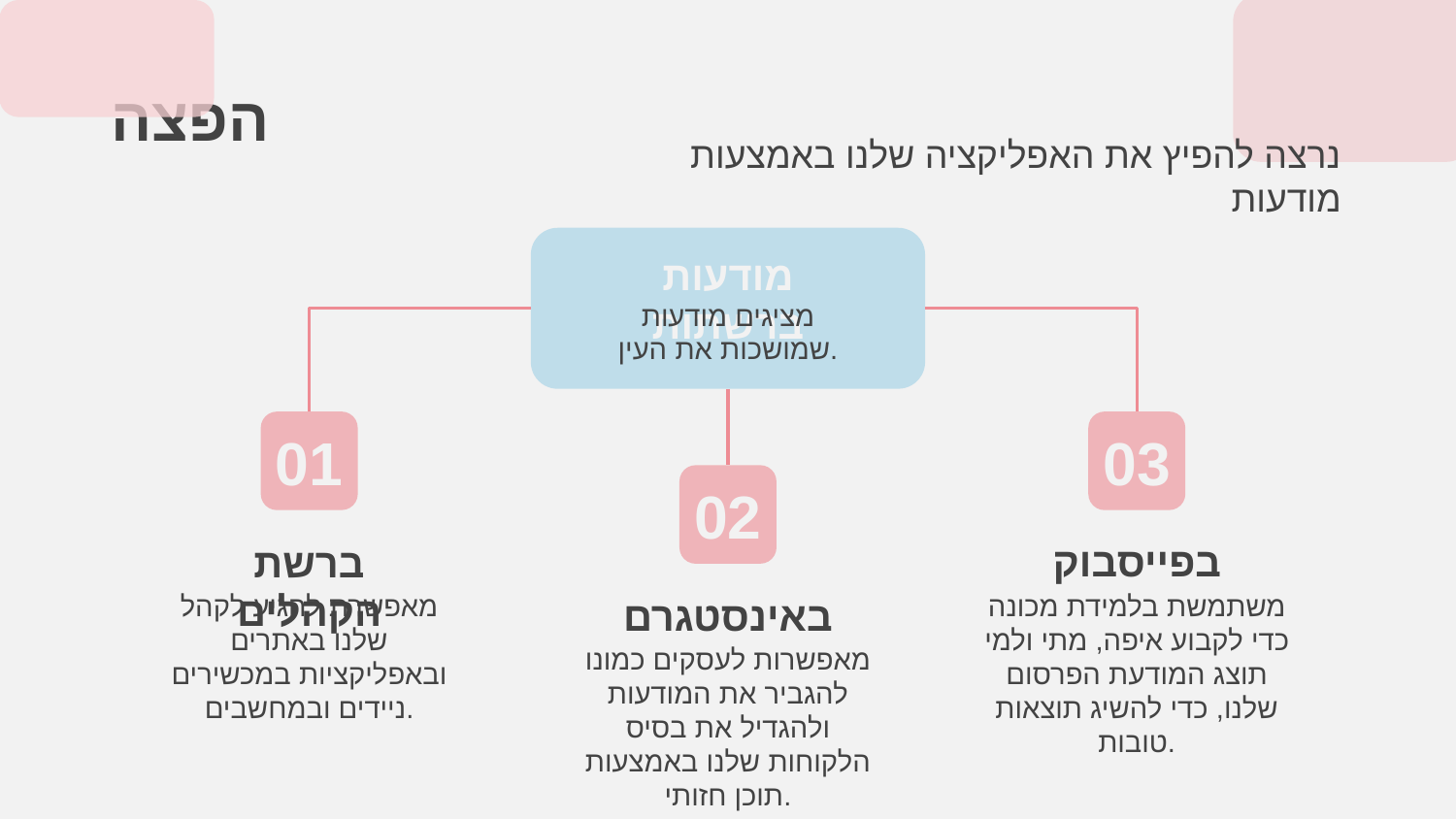

הפצה
# נרצה להפיץ את האפליקציה שלנו באמצעות מודעות

מודעות ברשתות
מציגים מודעות שמושכות את העין.

01
03

02
בפייסבוק
ברשת הקהלים
מאפשרת להגיע לקהל שלנו באתרים ובאפליקציות במכשירים ניידים ובמחשבים.
משתמשת בלמידת מכונה כדי לקבוע איפה, מתי ולמי תוצג המודעת הפרסום שלנו, כדי להשיג תוצאות טובות.
באינסטגרם
מאפשרות לעסקים כמונו להגביר את המודעות ולהגדיל את בסיס הלקוחות שלנו באמצעות תוכן חזותי.